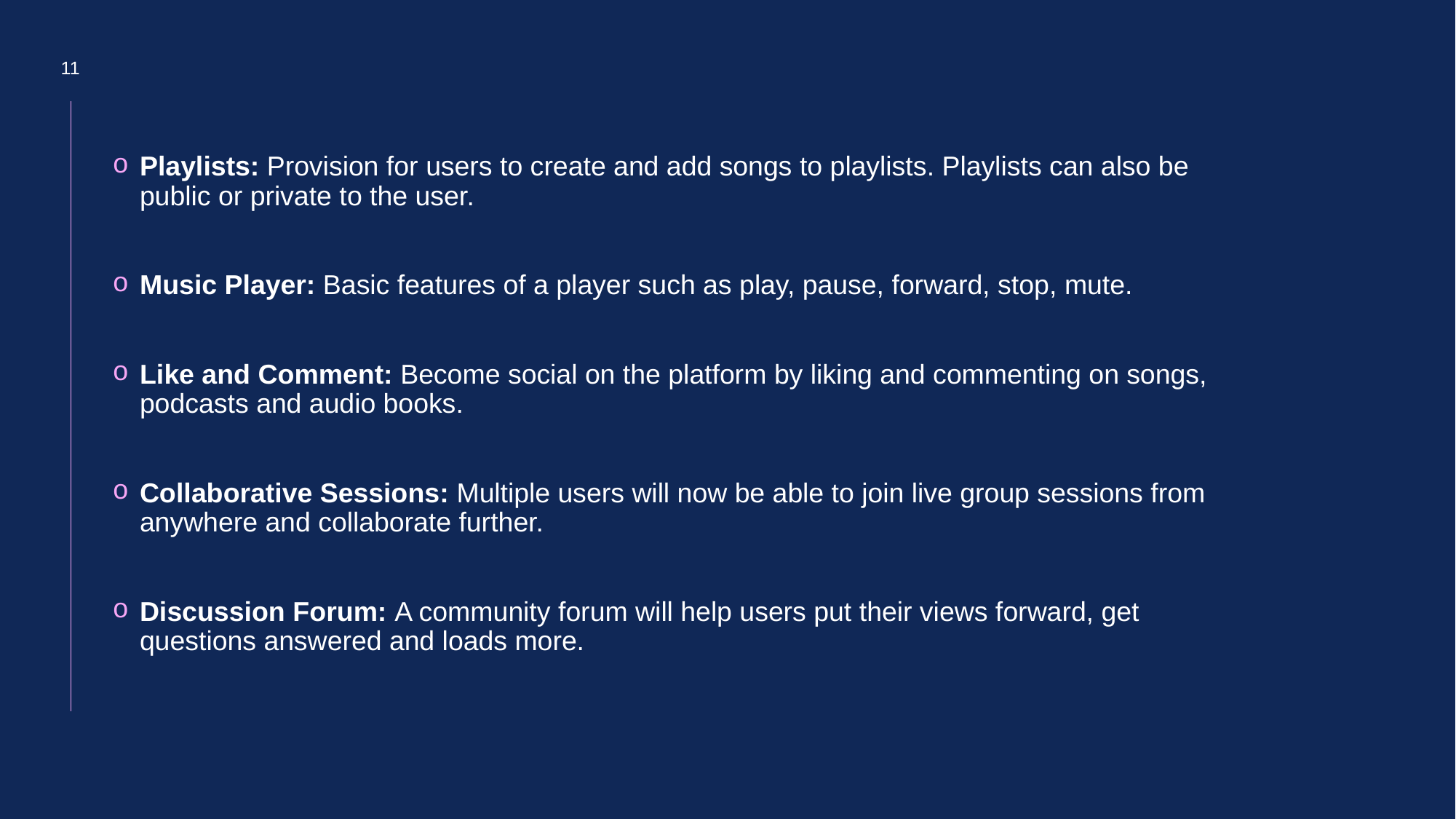

11

Playlists: Provision for users to create and add songs to playlists. Playlists can also be public or private to the user.

Music Player: Basic features of a player such as play, pause, forward, stop, mute.

Like and Comment: Become social on the platform by liking and commenting on songs, podcasts and audio books.

Collaborative Sessions: Multiple users will now be able to join live group sessions from anywhere and collaborate further.

Discussion Forum: A community forum will help users put their views forward, get questions answered and loads more.